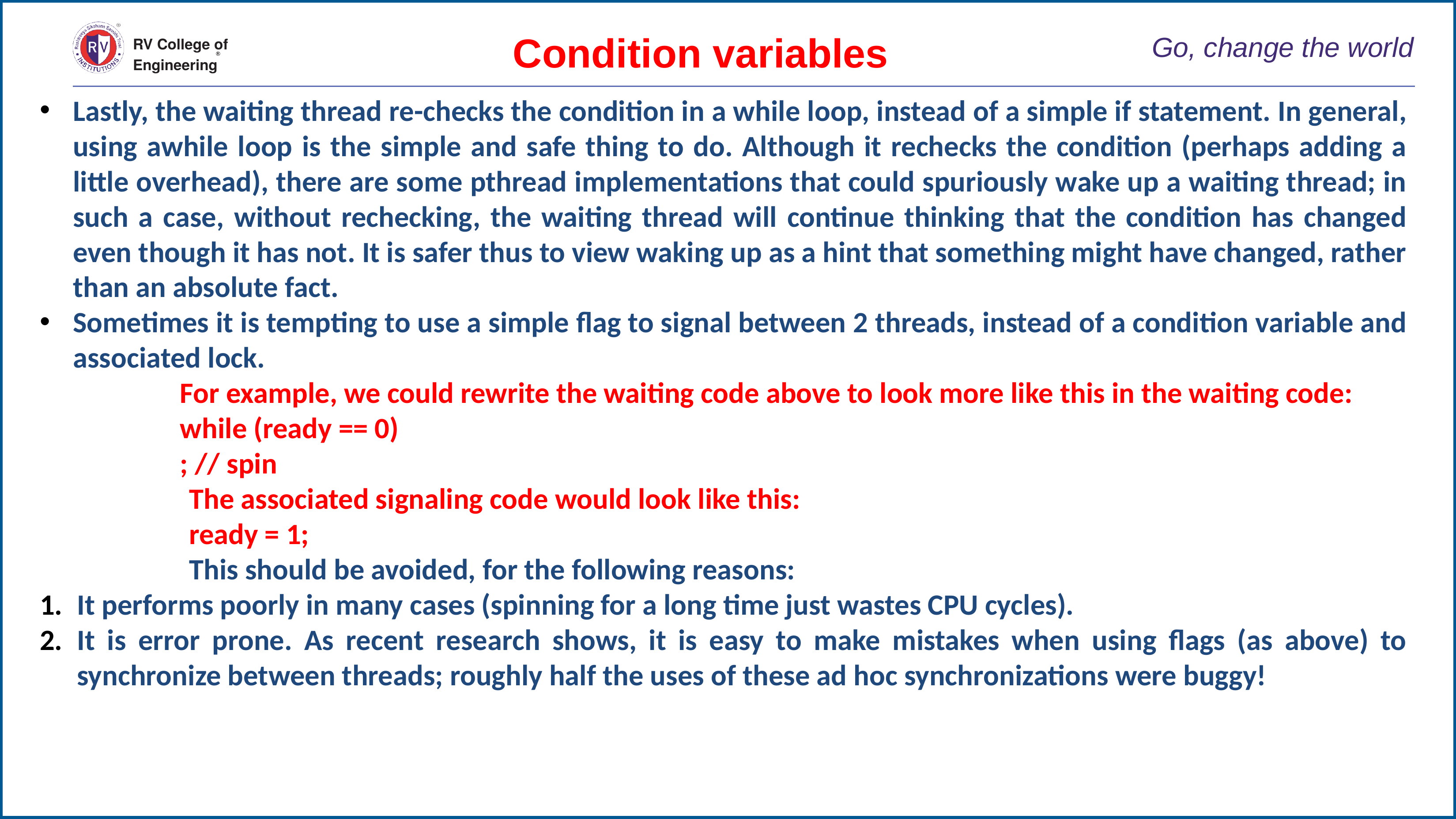

Condition variables

# Go, change the world
RV College of
Engineering

Lastly, the waiting thread re-checks the condition in a while loop, instead of a simple if statement. In general, using awhile loop is the simple and safe thing to do. Although it rechecks the condition (perhaps adding a little overhead), there are some pthread implementations that could spuriously wake up a waiting thread; in such a case, without rechecking, the waiting thread will continue thinking that the condition has changed even though it has not. It is safer thus to view waking up as a hint that something might have changed, rather than an absolute fact.
Sometimes it is tempting to use a simple flag to signal between 2 threads, instead of a condition variable and associated lock.
For example, we could rewrite the waiting code above to look more like this in the waiting code:
while (ready == 0)
; // spin
The associated signaling code would look like this:
ready = 1;
This should be avoided, for the following reasons:
It performs poorly in many cases (spinning for a long time just wastes CPU cycles).
It is error prone. As recent research shows, it is easy to make mistakes when using flags (as above) to synchronize between threads; roughly half the uses of these ad hoc synchronizations were buggy!